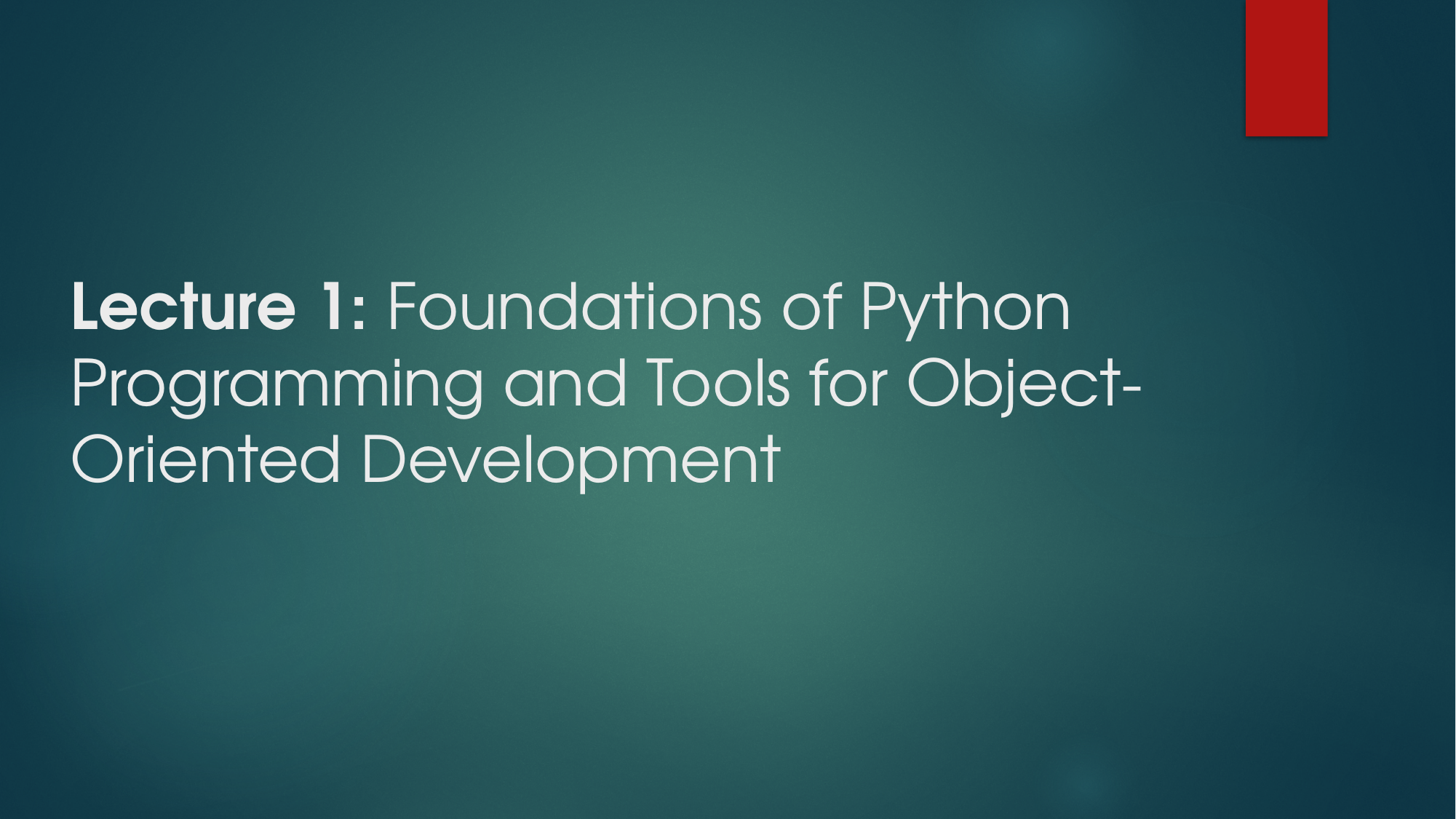

# Lecture 1: Foundations of Python Programming and Tools for Object-Oriented Development